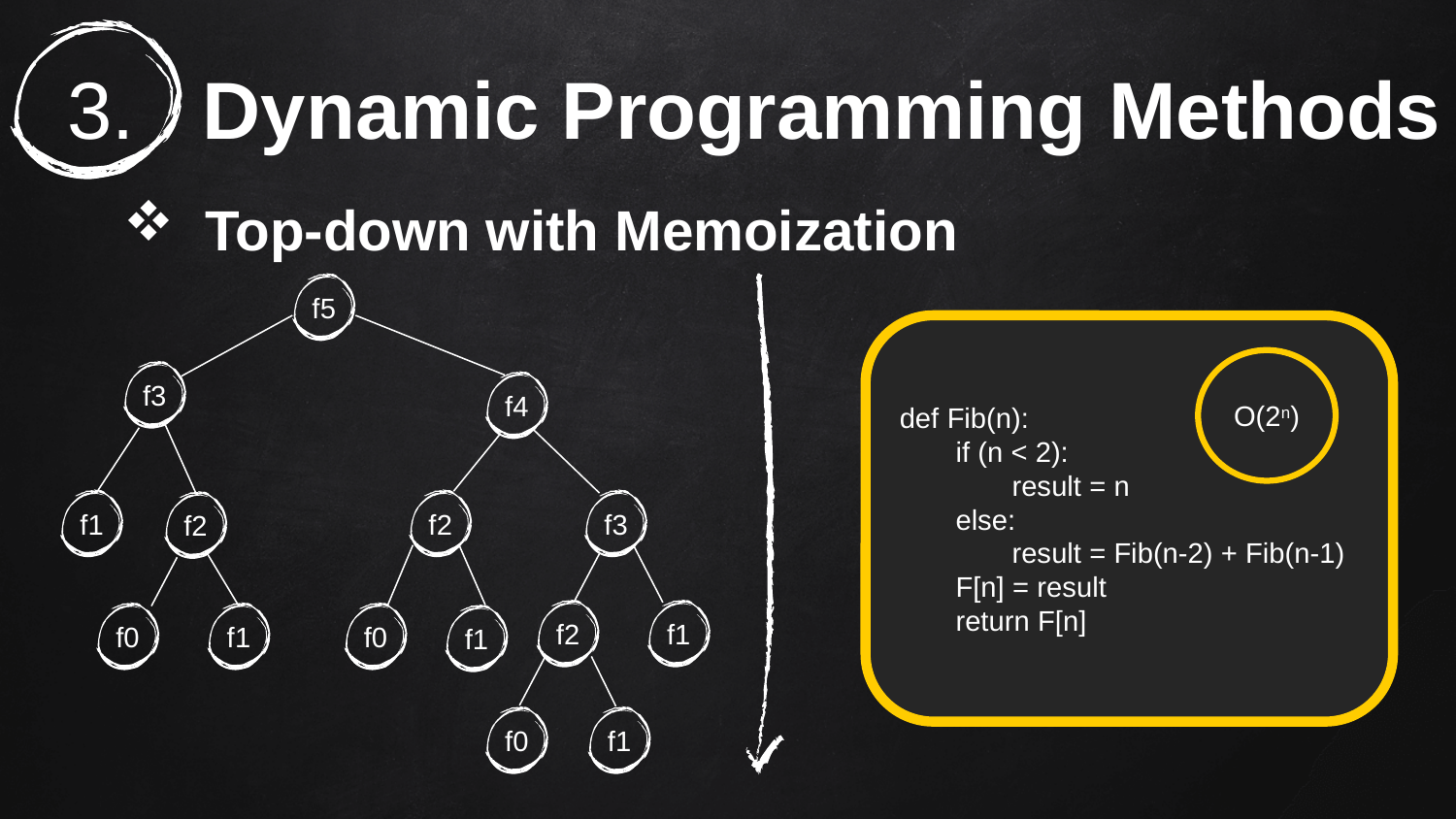

# 3.   Dynamic Programming Methods

Top-down with Memoization
f5
def Fib(n):
       if (n < 2):
              result = n
       else:
              result = Fib(n-2) + Fib(n-1)
       F[n] = result
       return F[n]
O(2n)
f3
f4
f1
f2
f3
f2

f2
f1
f0
f1
f0
f1
f0
f1